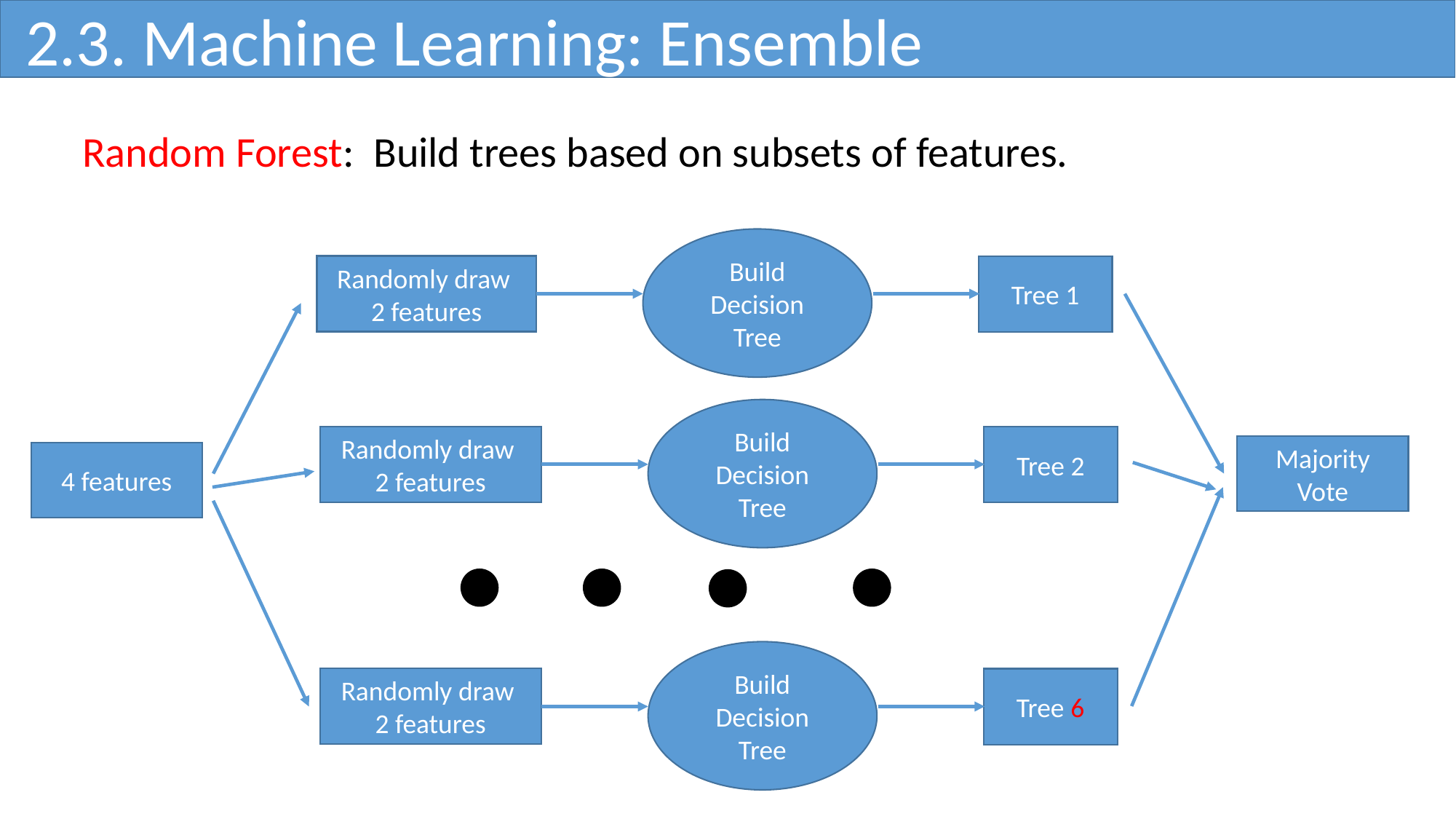

2.3. Machine Learning: Ensemble
Random Forest:  Build trees based on subsets of features.
Build Decision Tree
Randomly draw
2 features
Tree 1
Build Decision Tree
Randomly draw
2 features
Tree 2
Majority
Vote
4 features

Build Decision Tree
Randomly draw
2 features
Tree 6